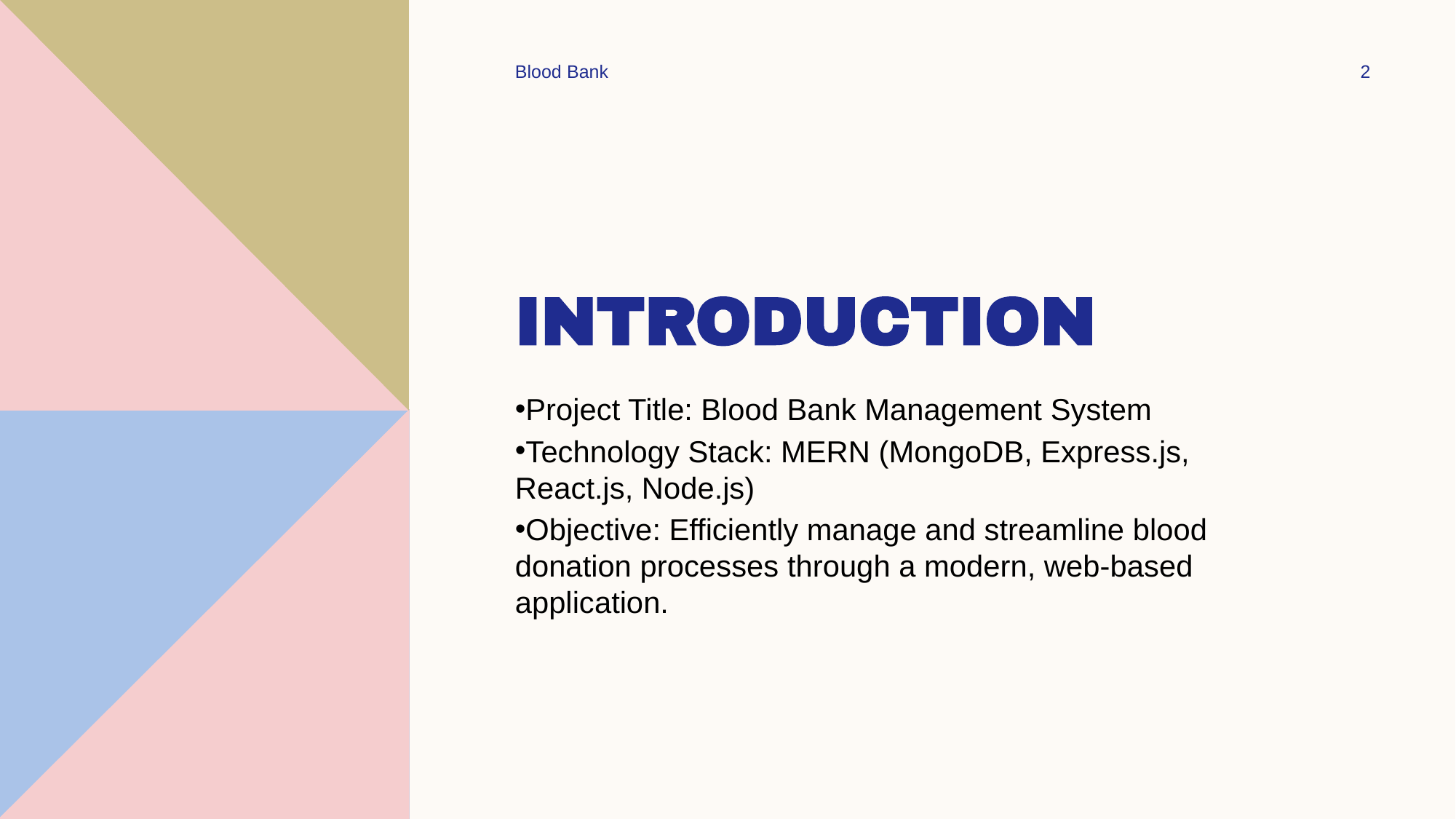

Blood Bank
2
# Introduction
Project Title: Blood Bank Management System
Technology Stack: MERN (MongoDB, Express.js, React.js, Node.js)
Objective: Efficiently manage and streamline blood donation processes through a modern, web-based application.